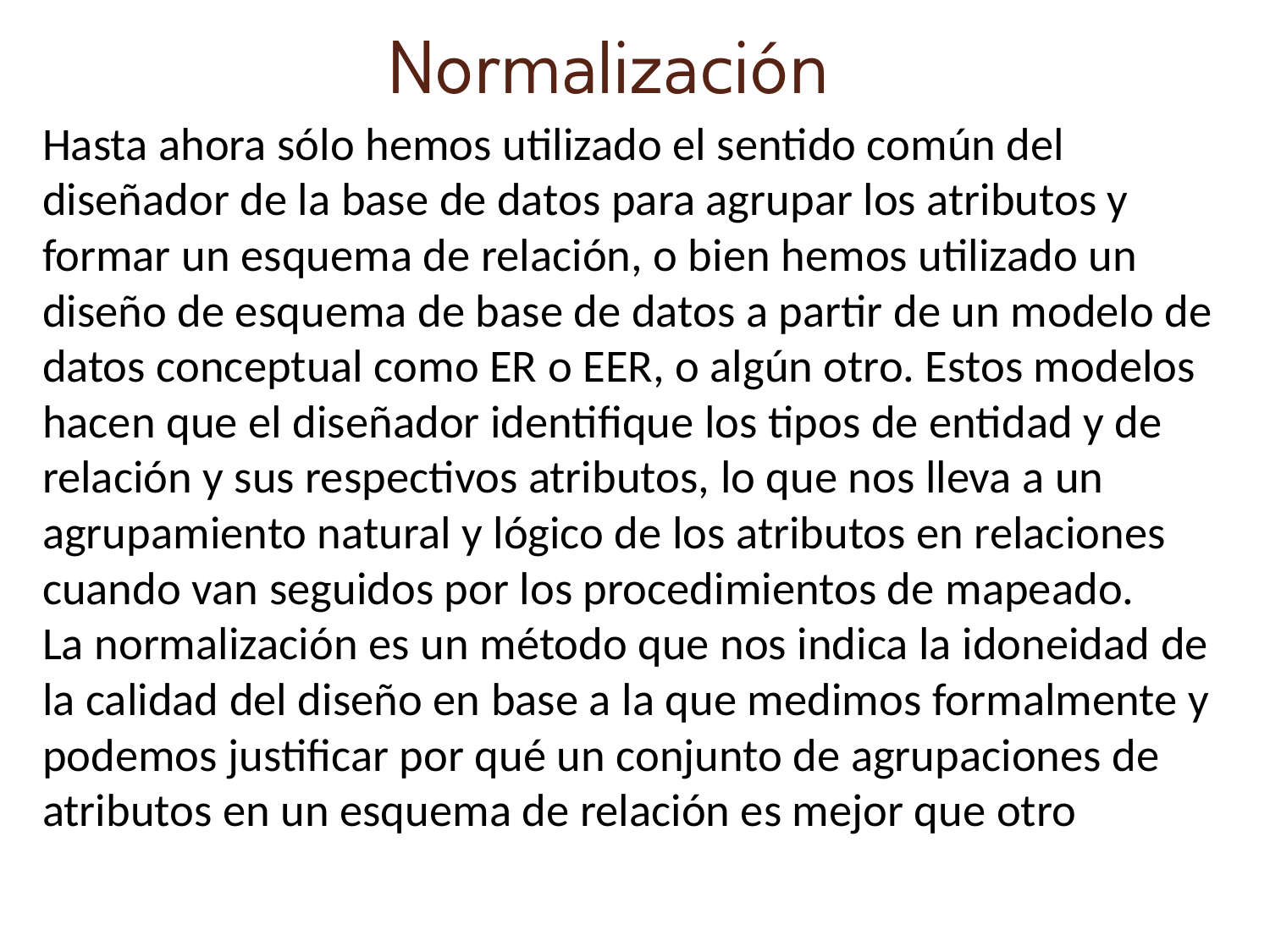

Normalización
Hasta ahora sólo hemos utilizado el sentido común del diseñador de la base de datos para agrupar los atributos y formar un esquema de relación, o bien hemos utilizado un diseño de esquema de base de datos a partir de un modelo de datos conceptual como ER o EER, o algún otro. Estos modelos hacen que el diseñador identifique los tipos de entidad y de relación y sus respectivos atributos, lo que nos lleva a un agrupamiento natural y lógico de los atributos en relaciones cuando van seguidos por los procedimientos de mapeado.
La normalización es un método que nos indica la idoneidad de la calidad del diseño en base a la que medimos formalmente y podemos justificar por qué un conjunto de agrupaciones de atributos en un esquema de relación es mejor que otro